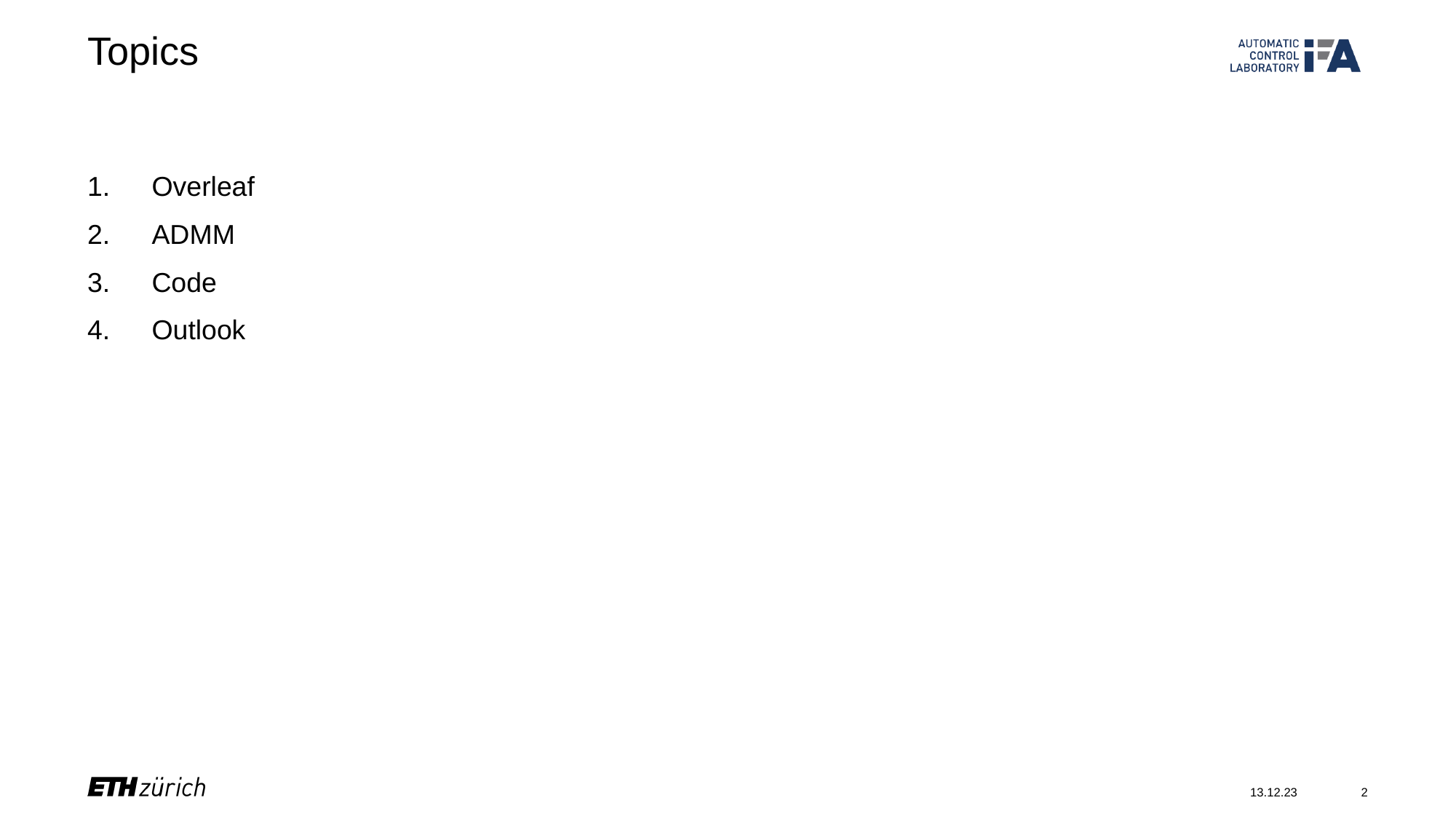

# Topics
Overleaf
ADMM
Code
Outlook
13.12.23
2